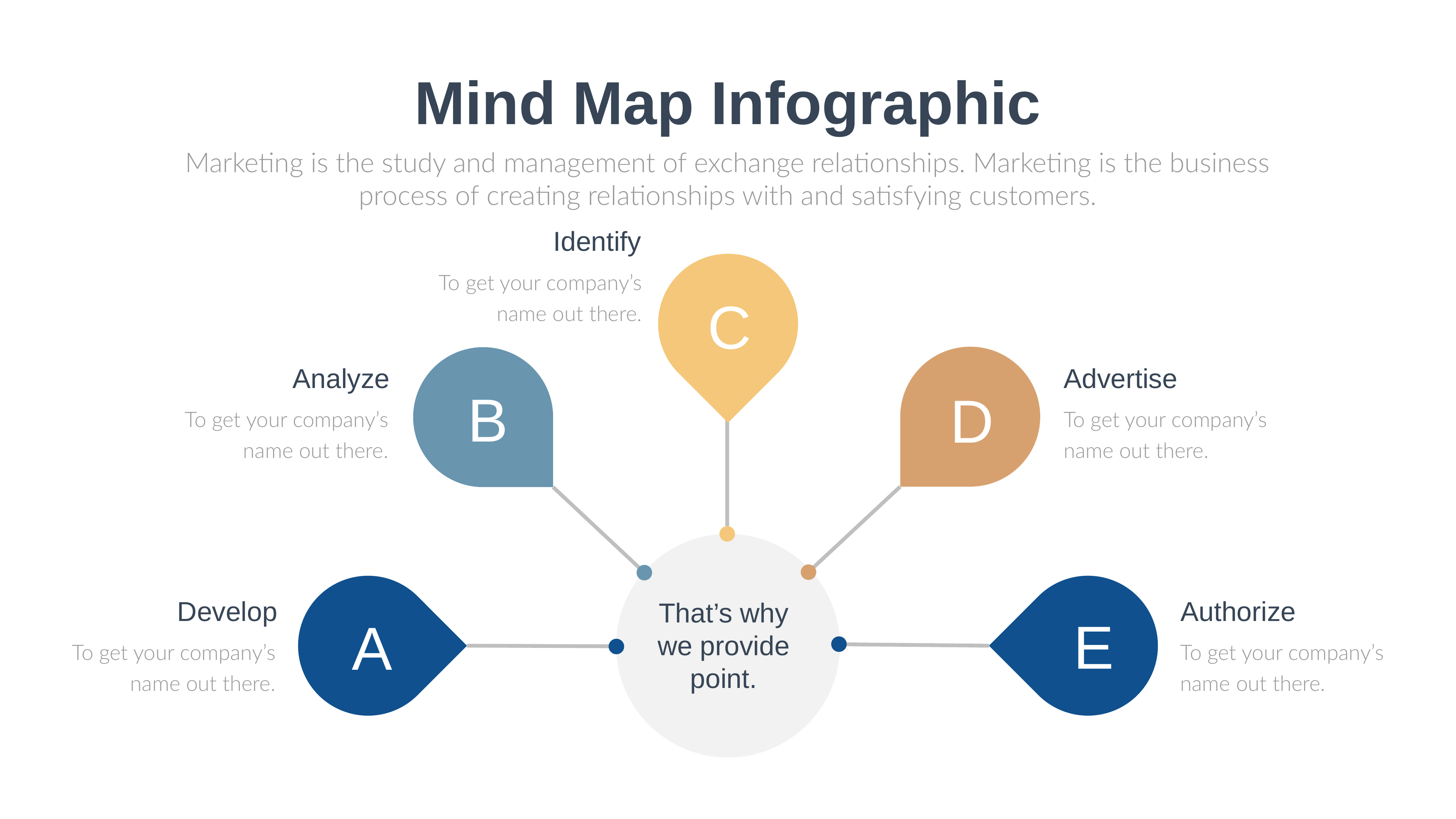

Mind Map Infographic
Marketing is the study and management of exchange relationships. Marketing is the business process of creating relationships with and satisfying customers.
Identify
To get your company’s name out there.

C

Analyze
To get your company’s name out there.
Advertise
To get your company’s name out there.
B
D

Develop
To get your company’s name out there.
Authorize
To get your company’s name out there.
That’s why we provide point.
E
A